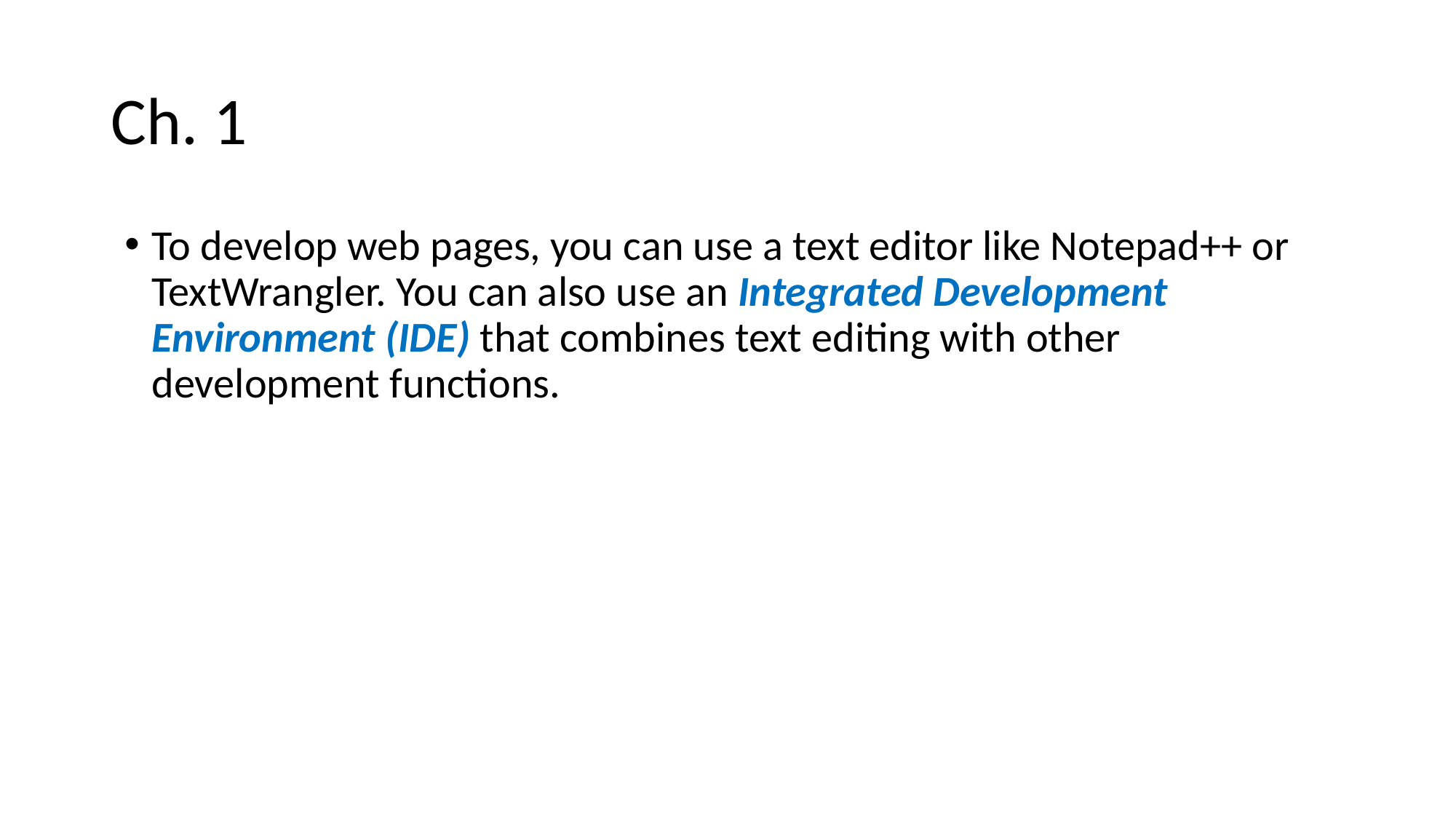

# Ch. 1
To develop web pages, you can use a text editor like Notepad++ or TextWrangler. You can also use an Integrated Development Environment (IDE) that combines text editing with other development functions.